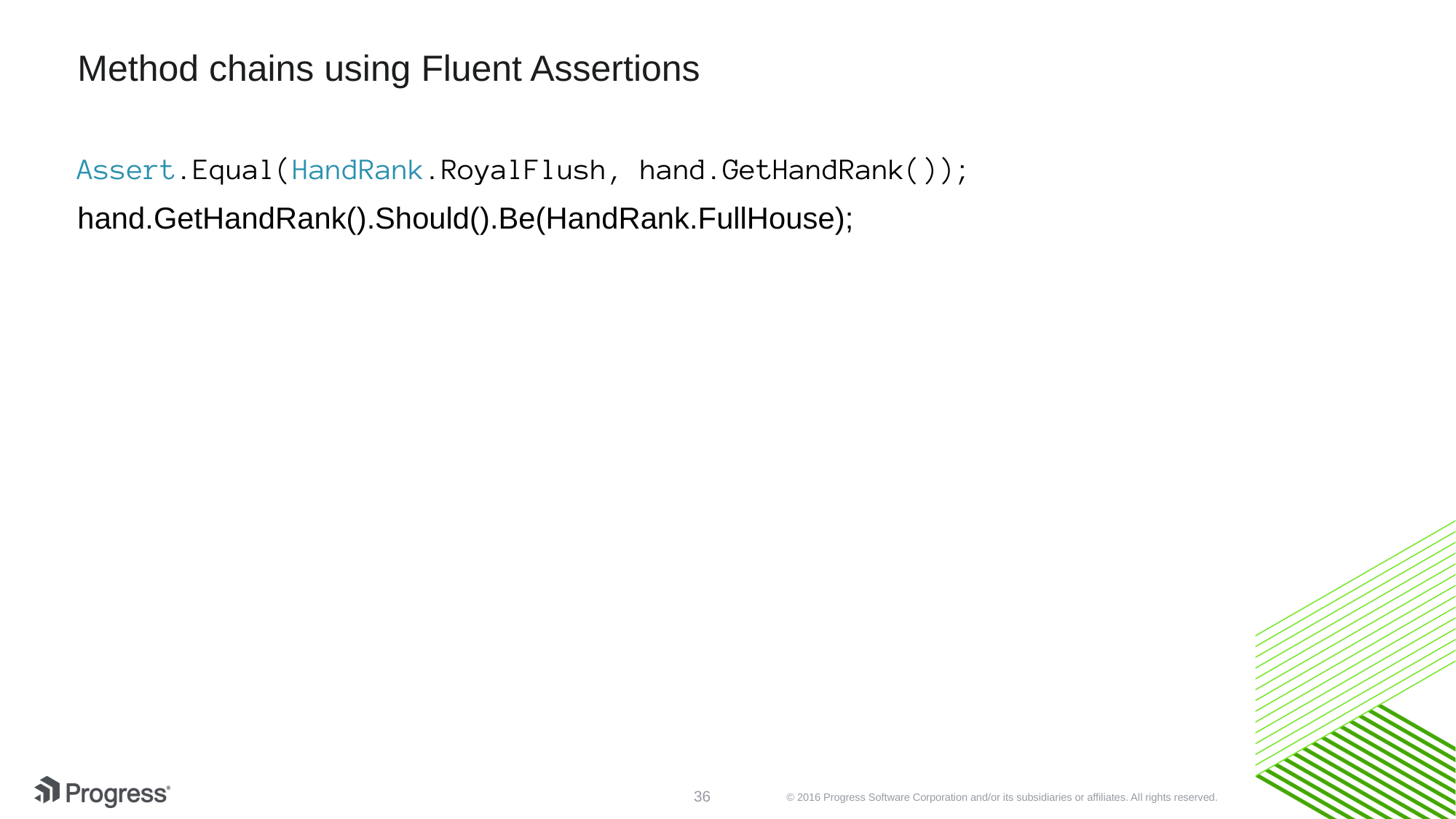

# Method chains using Fluent Assertions
Assert.Equal(HandRank.RoyalFlush, hand.GetHandRank());
hand.GetHandRank().Should().Be(HandRank.FullHouse);